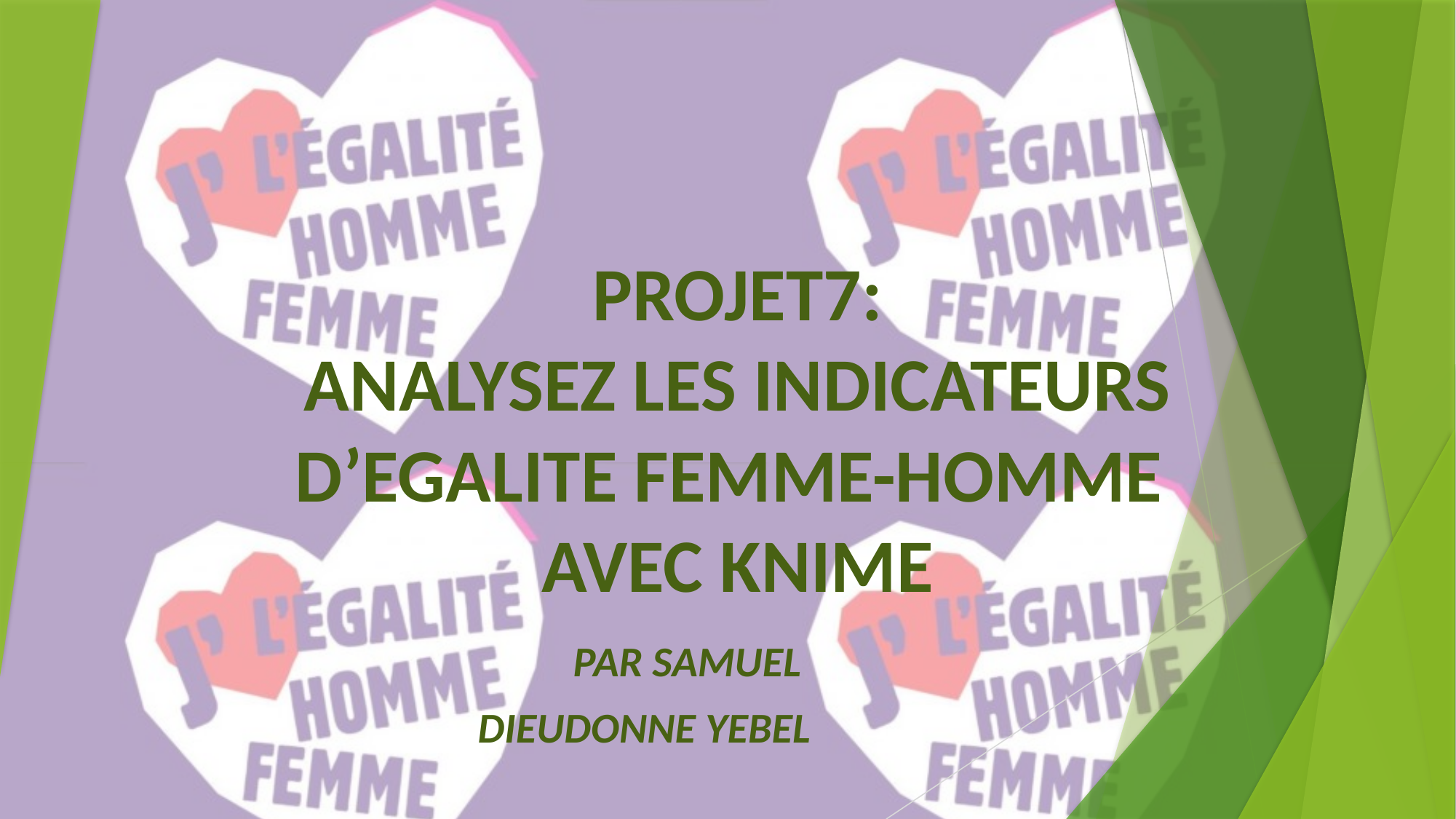

# PROJET7: ANALYSEZ LES INDICATEURS D’EGALITE FEMME-HOMME AVEC KNIME
PAR SAMUEL
DIEUDONNE YEBEL